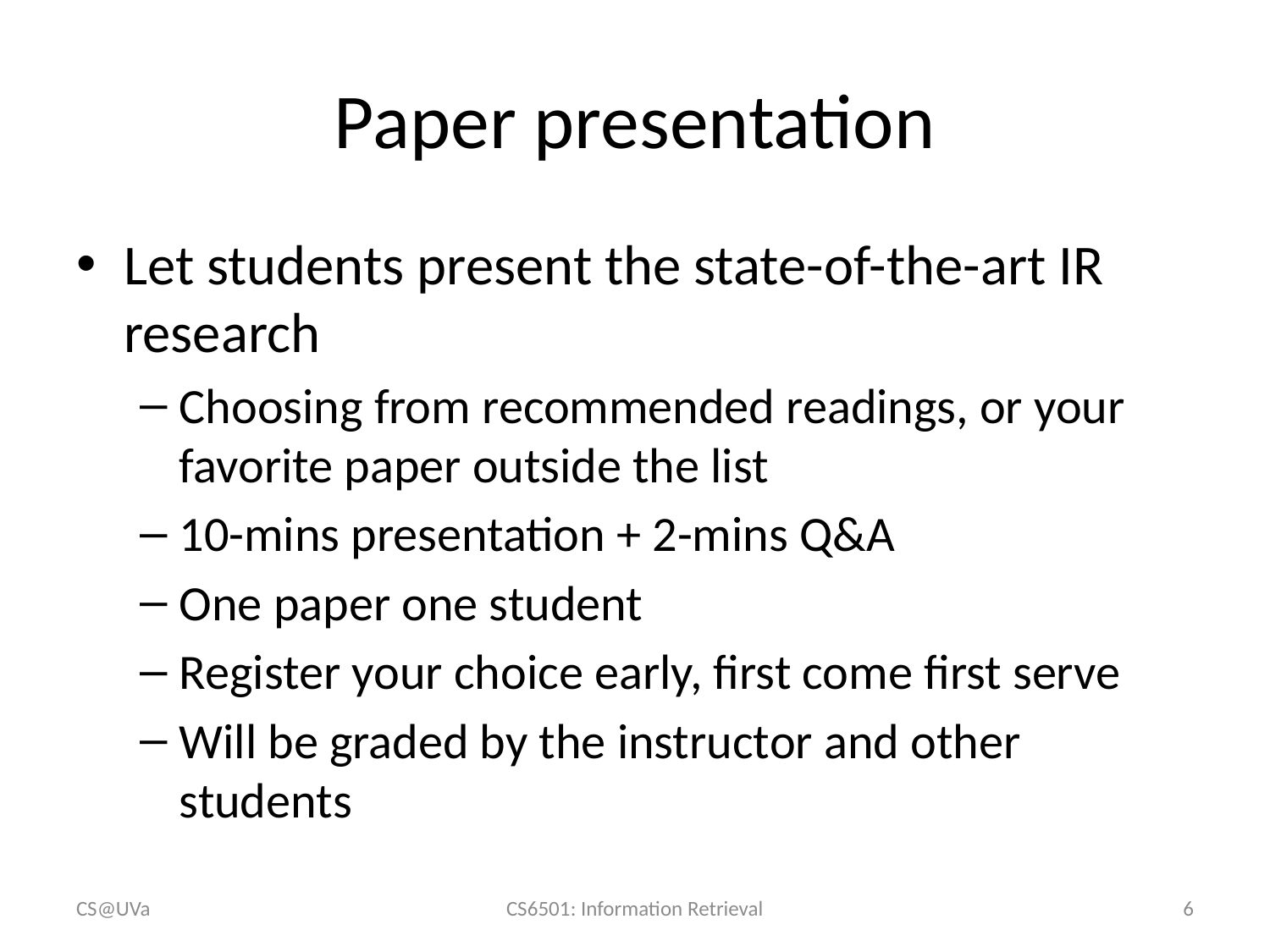

# Paper presentation
Let students present the state-of-the-art IR research
Choosing from recommended readings, or your favorite paper outside the list
10-mins presentation + 2-mins Q&A
One paper one student
Register your choice early, first come first serve
Will be graded by the instructor and other students
CS@UVa
CS6501: Information Retrieval
6